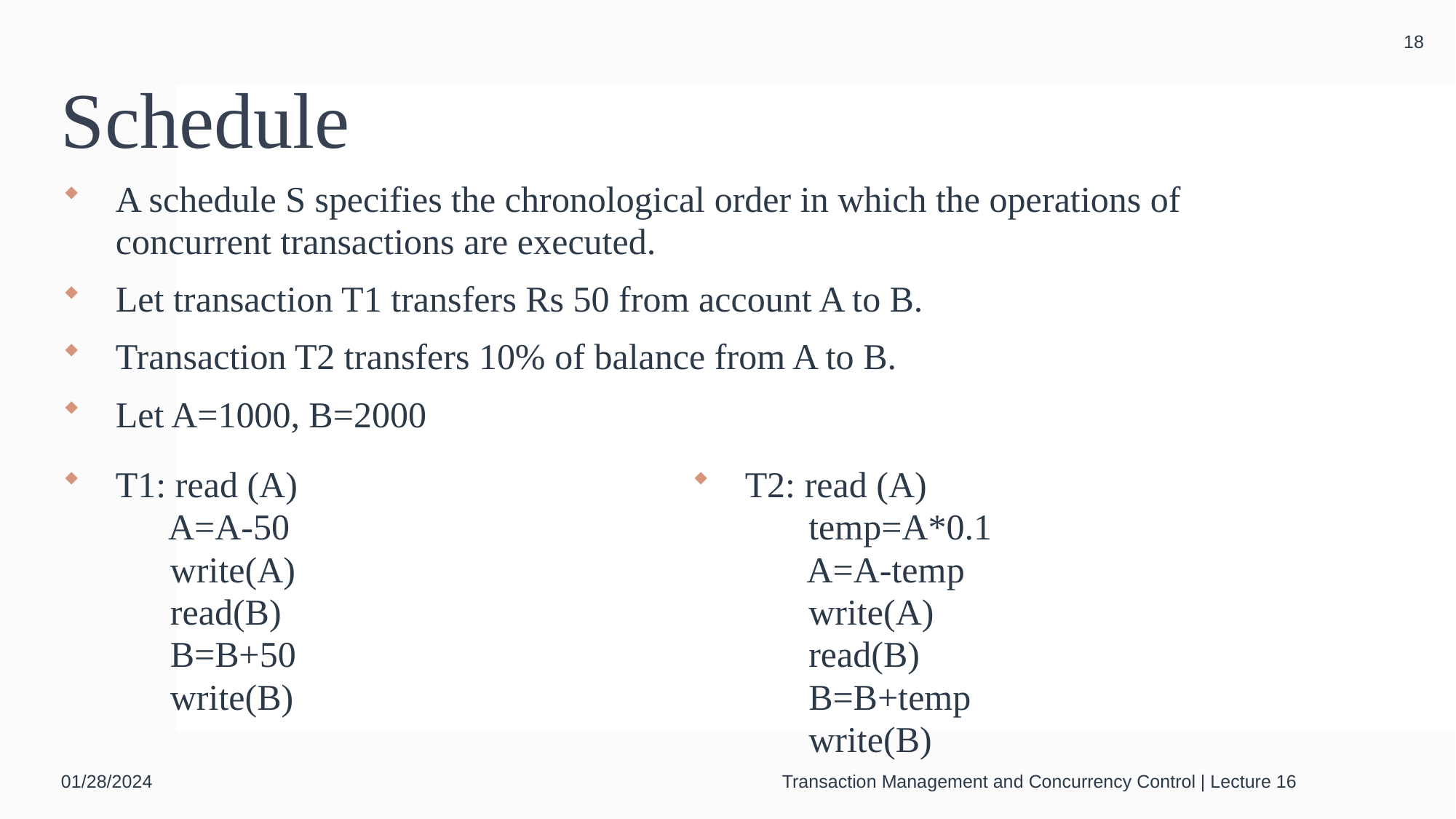

18
# Schedule
A schedule S specifies the chronological order in which the operations of concurrent transactions are executed.
Let transaction T1 transfers Rs 50 from account A to B.
Transaction T2 transfers 10% of balance from A to B.
Let A=1000, B=2000
T2: read (A)
       temp=A*0.1
       A=A-temp
       write(A)
       read(B)
       B=B+temp
       write(B)
T1: read (A)
      A=A-50
      write(A)
      read(B)
      B=B+50
      write(B)
01/28/2024
Transaction Management and Concurrency Control | Lecture 16